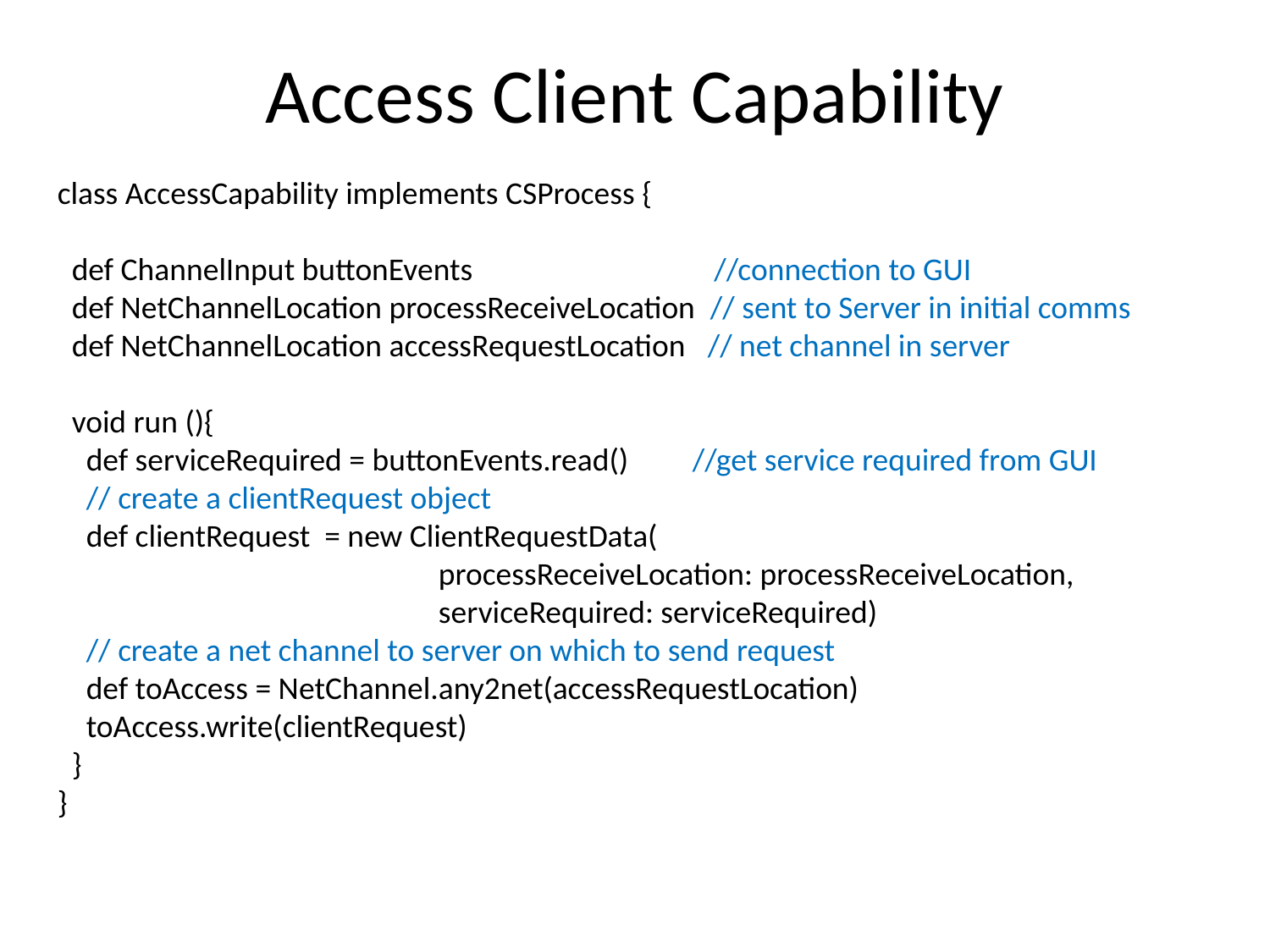

# Access Client Capability
class AccessCapability implements CSProcess {

  def ChannelInput buttonEvents		   //connection to GUI
  def NetChannelLocation processReceiveLocation  // sent to Server in initial comms
  def NetChannelLocation accessRequestLocation   // net channel in server

  void run (){
    def serviceRequired = buttonEvents.read()	//get service required from GUI
    // create a clientRequest object
    def clientRequest  = new ClientRequestData(
			processReceiveLocation: processReceiveLocation,
 			serviceRequired: serviceRequired)
    // create a net channel to server on which to send request
    def toAccess = NetChannel.any2net(accessRequestLocation)
    toAccess.write(clientRequest)
  }
}